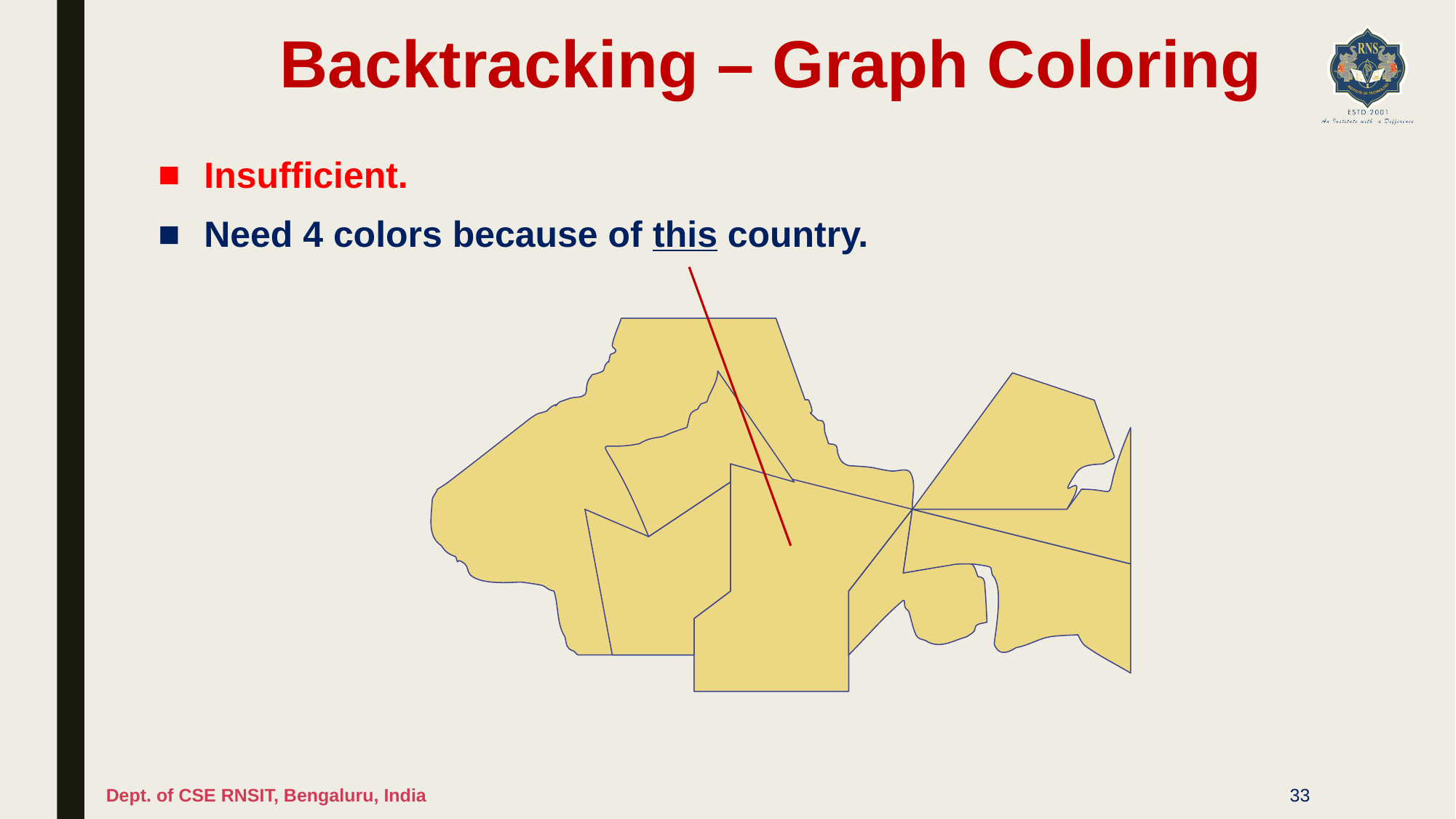

# Backtracking – Graph Coloring
Insufficient.
Need 4 colors because of this country.

Dept. of CSE RNSIT, Bengaluru, India
33